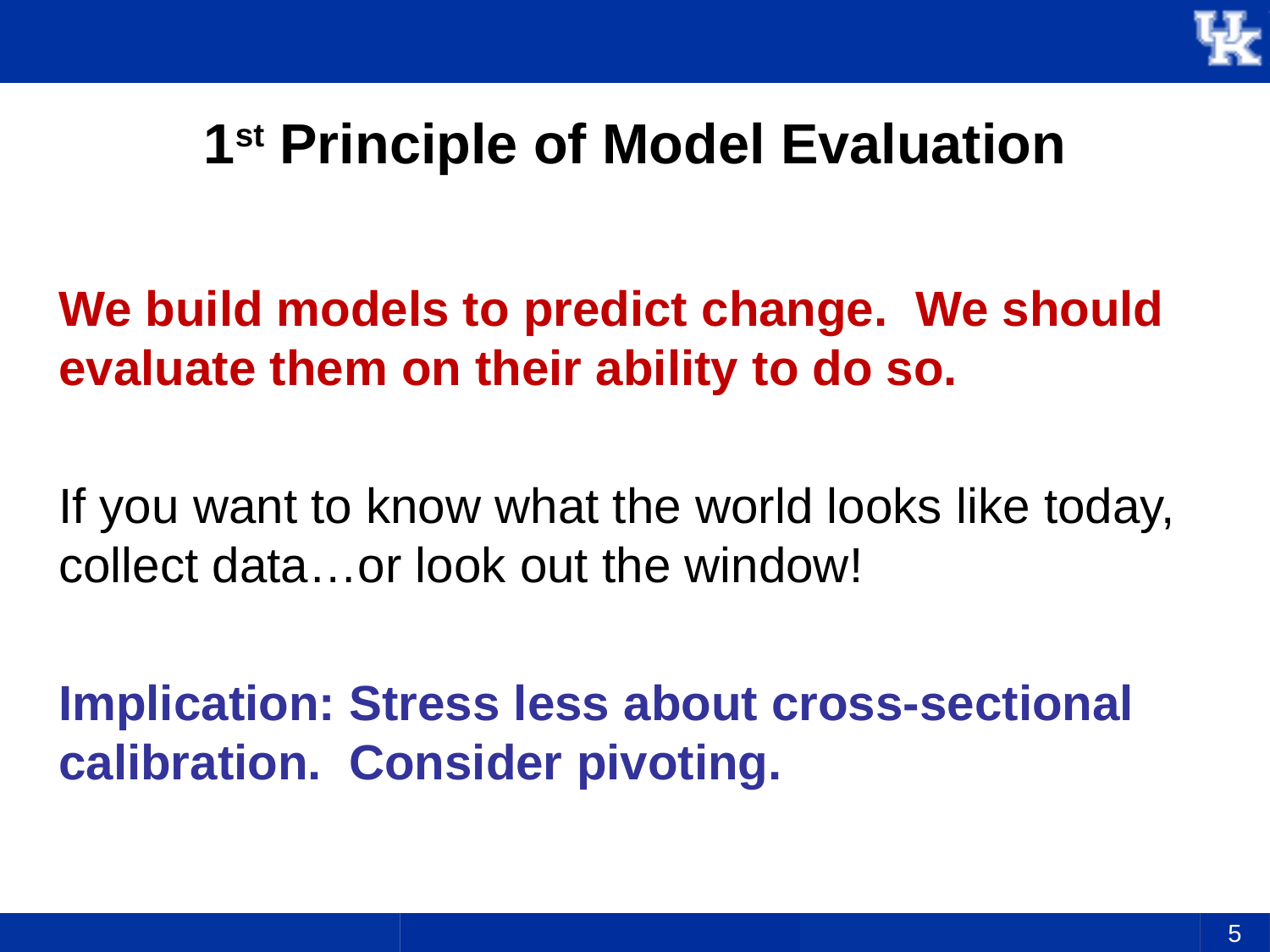

# 1st Principle of Model Evaluation

We build models to predict change.  We should evaluate them on their ability to do so.

If you want to know what the world looks like today, collect data…or look out the window!

Implication: Stress less about cross-sectional calibration.  Consider pivoting.
5